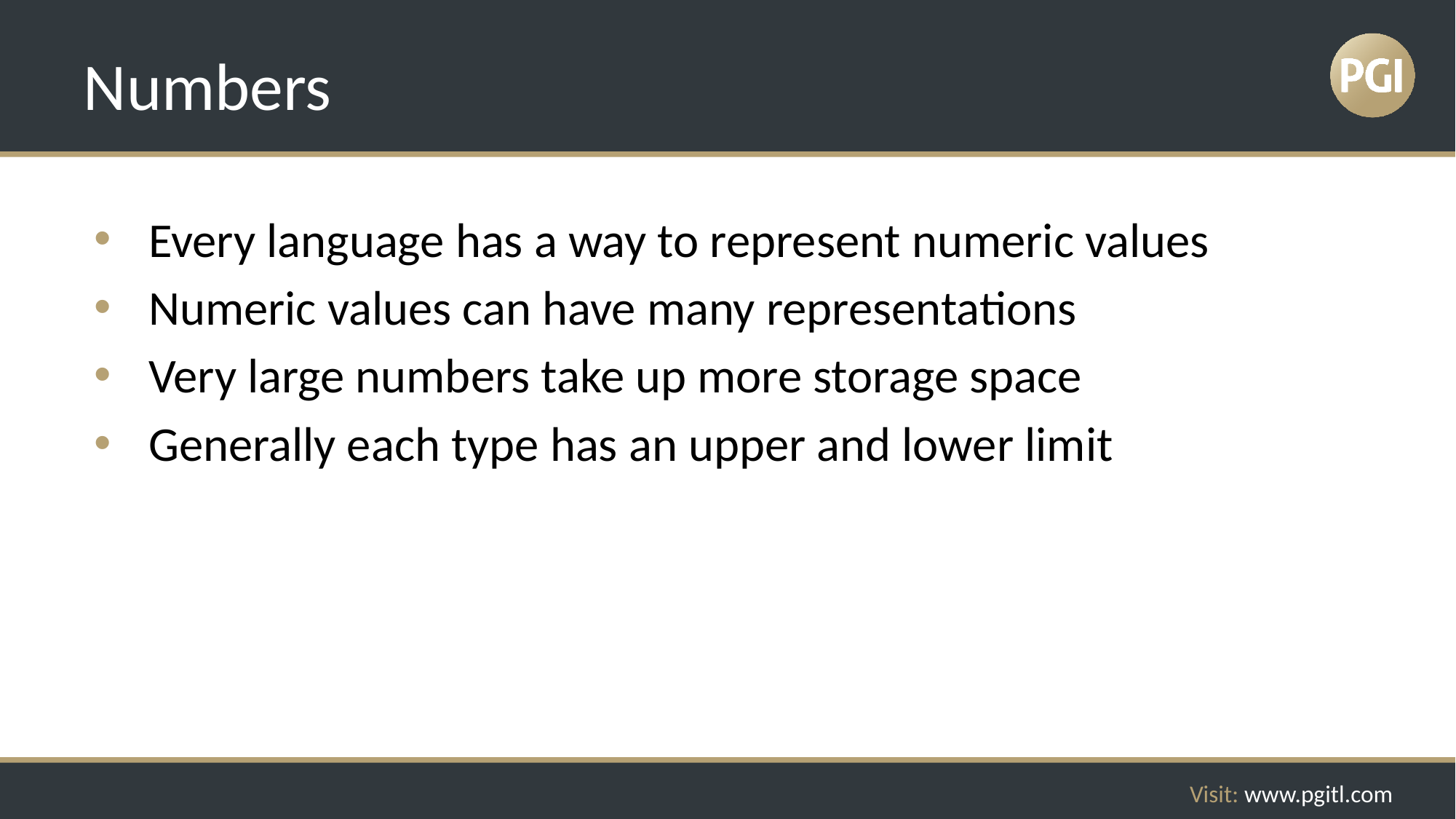

# Numbers
Every language has a way to represent numeric values
Numeric values can have many representations
Very large numbers take up more storage space
Generally each type has an upper and lower limit